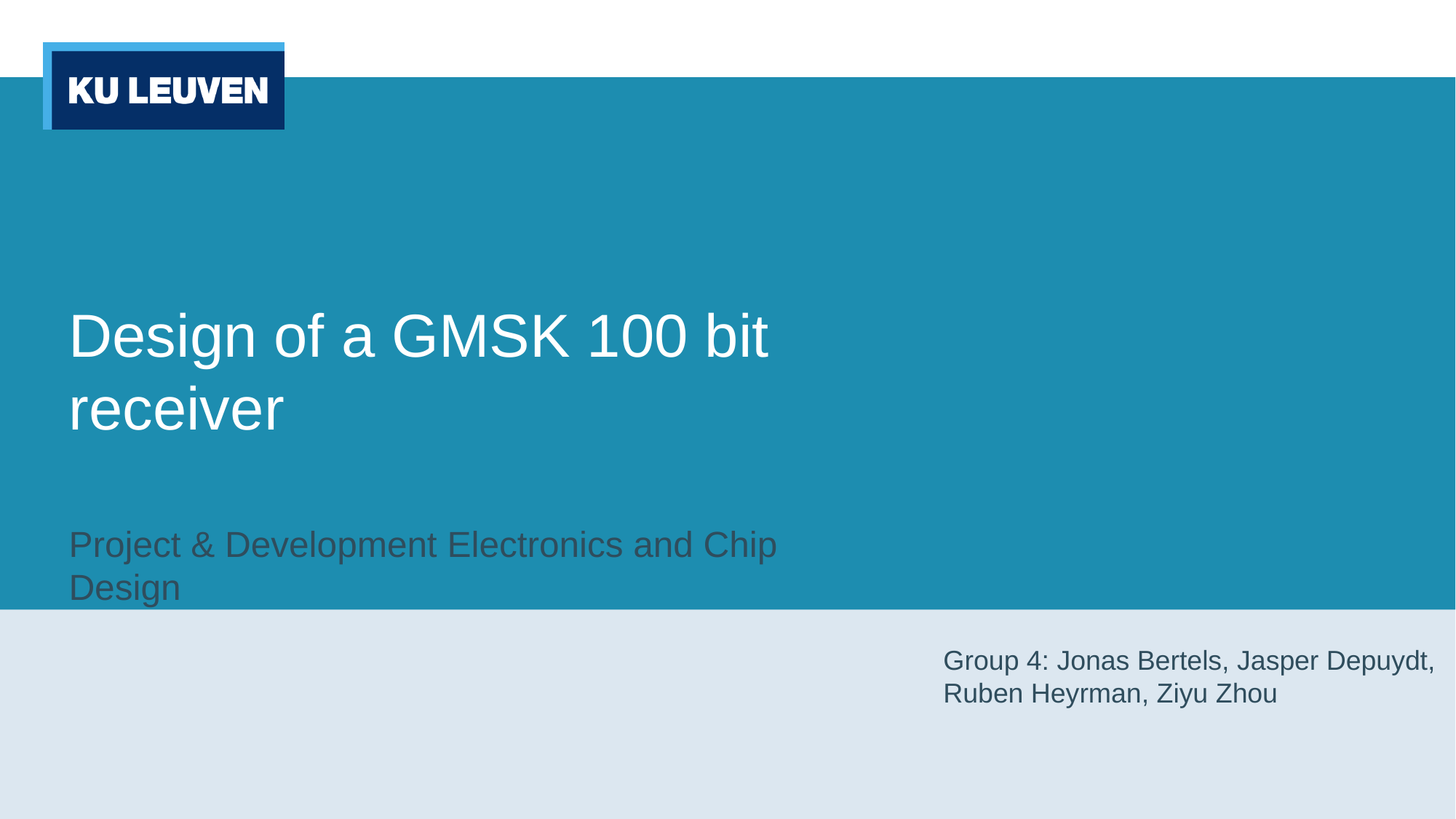

# Design of a GMSK 100 bit receiver
Project & Development Electronics and Chip Design

Group 4: Jonas Bertels, Jasper Depuydt, Ruben Heyrman, Ziyu Zhou